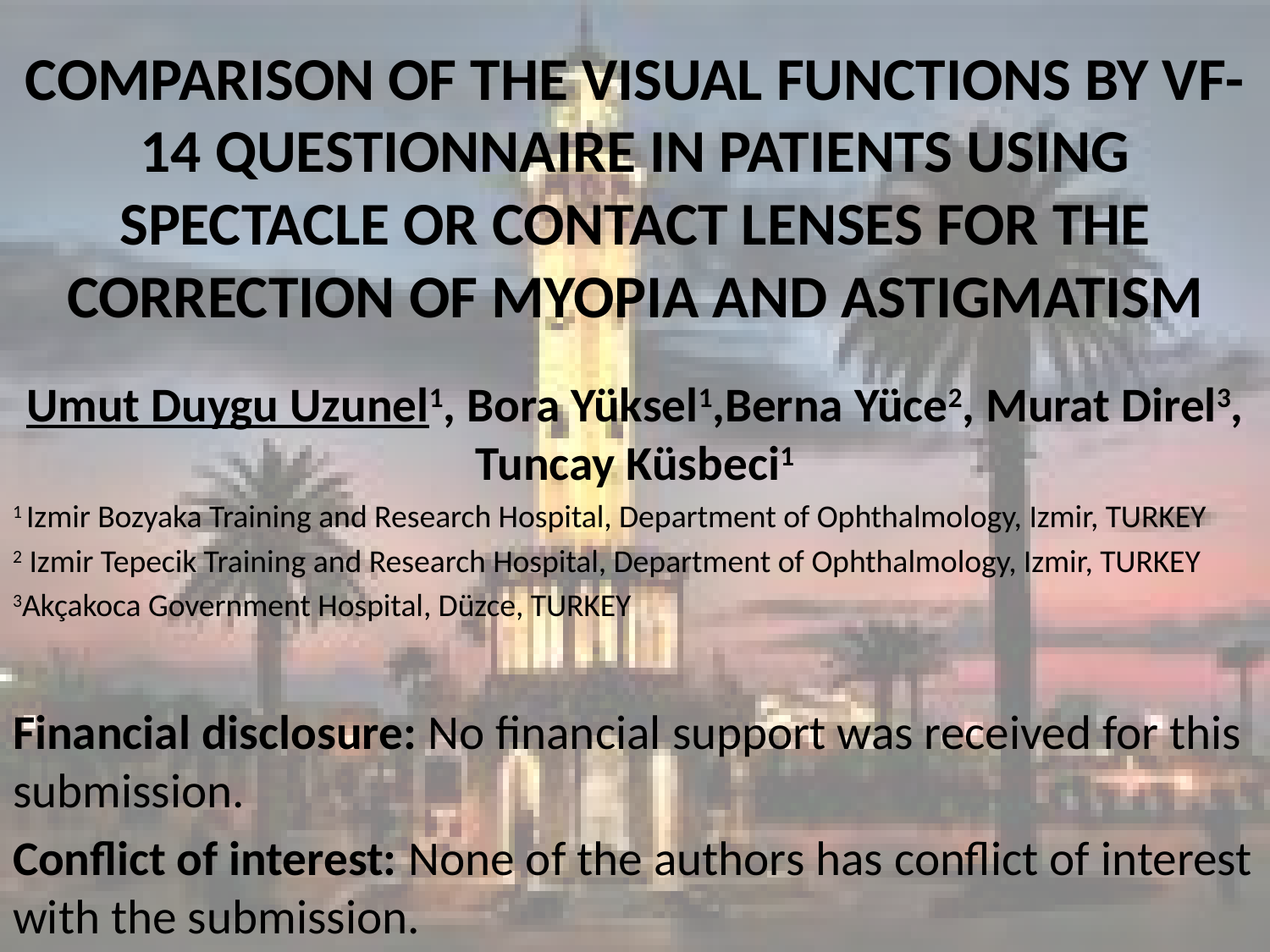

# COMPARISON OF THE VISUAL FUNCTIONS BY VF-14 QUESTIONNAIRE IN PATIENTS USING SPECTACLE OR CONTACT LENSES FOR THE CORRECTION OF MYOPIA AND ASTIGMATISM
Umut Duygu Uzunel1, Bora Yüksel1,Berna Yüce2, Murat Direl3, Tuncay Küsbeci1
1 Izmir Bozyaka Training and Research Hospital, Department of Ophthalmology, Izmir, TURKEY
2 Izmir Tepecik Training and Research Hospital, Department of Ophthalmology, Izmir, TURKEY
3Akçakoca Government Hospital, Düzce, TURKEY

Financial disclosure: No financial support was received for this submission.
Conflict of interest: None of the authors has conflict of interest with the submission.